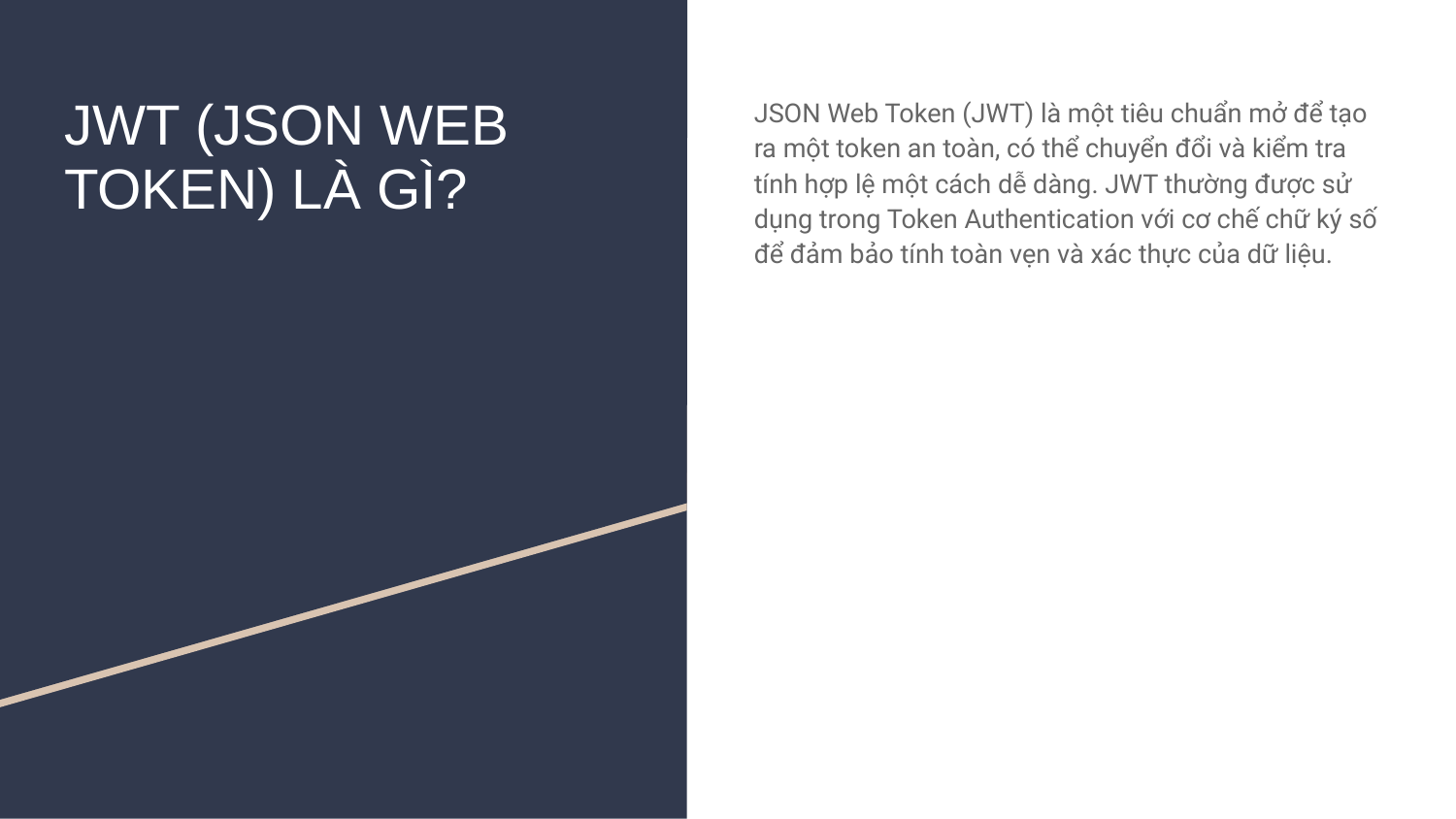

# JWT (JSON WEB TOKEN) LÀ GÌ?
JSON Web Token (JWT) là một tiêu chuẩn mở để tạo ra một token an toàn, có thể chuyển đổi và kiểm tra tính hợp lệ một cách dễ dàng. JWT thường được sử dụng trong Token Authentication với cơ chế chữ ký số để đảm bảo tính toàn vẹn và xác thực của dữ liệu.